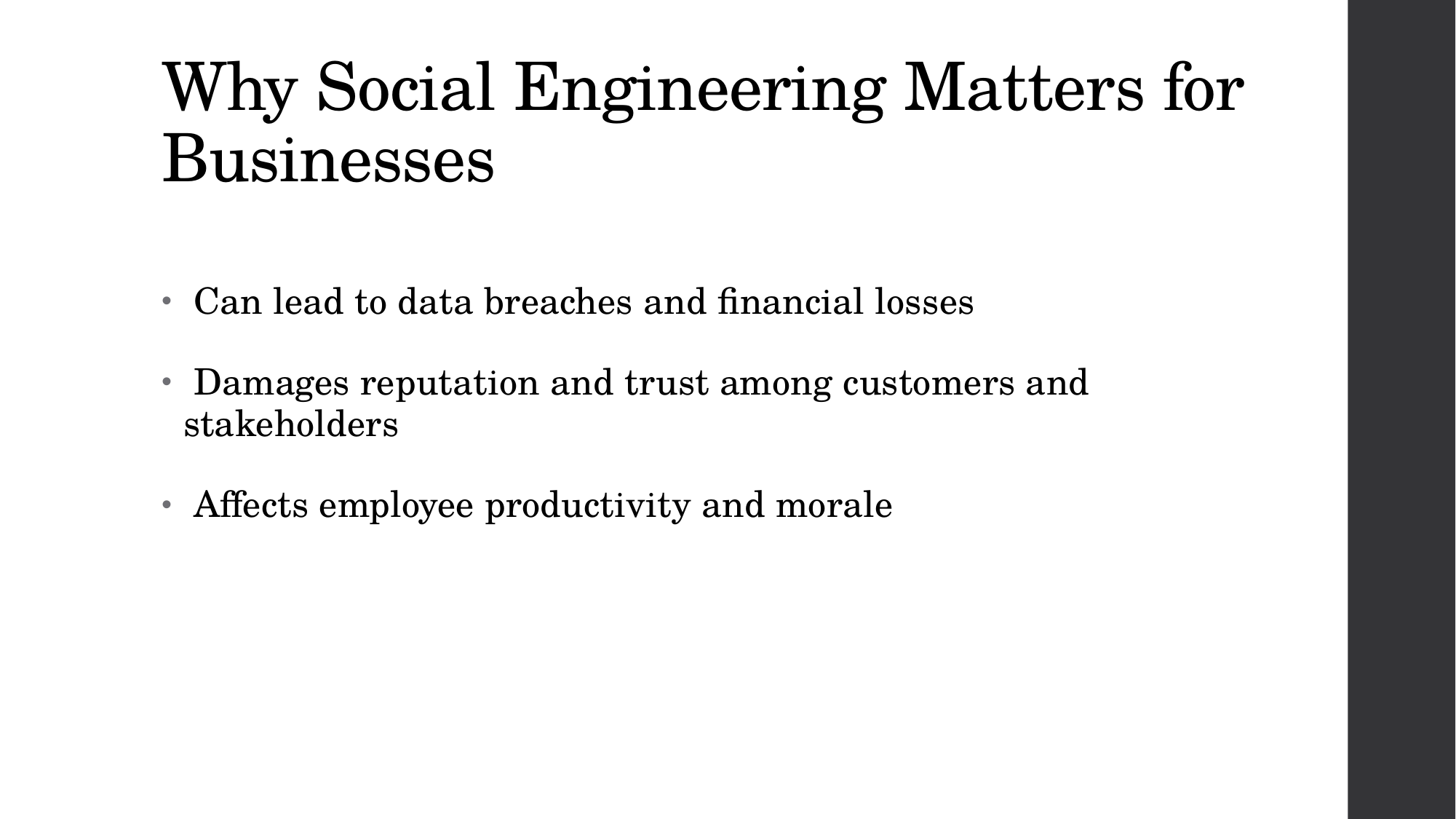

# Why Social Engineering Matters for Businesses

 Can lead to data breaches and financial losses
 Damages reputation and trust among customers and stakeholders
 Affects employee productivity and morale